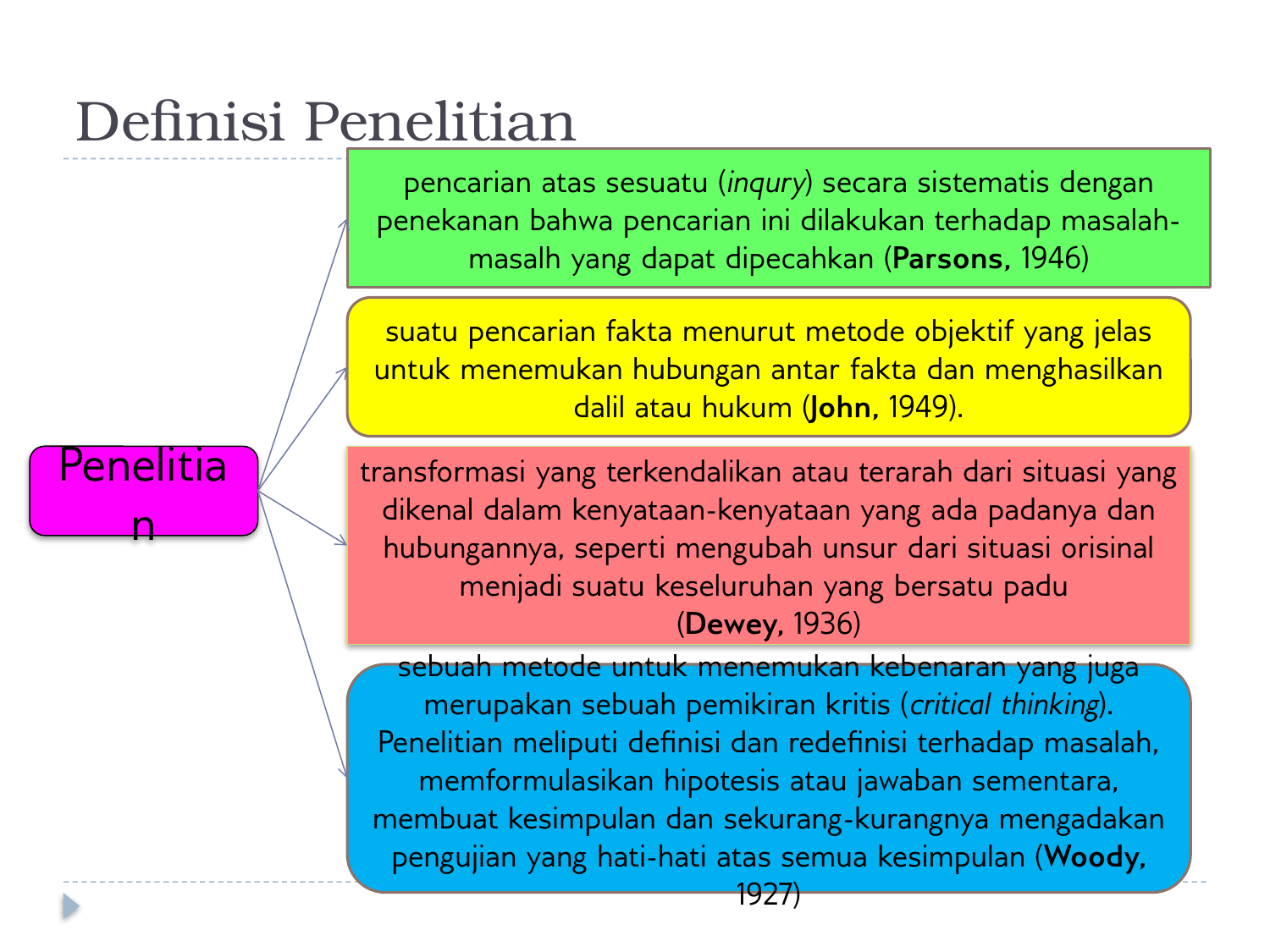

# Definisi Penelitian
pencarian atas sesuatu (inqury) secara sistematis dengan penekanan bahwa pencarian ini dilakukan terhadap masalah-masalh yang dapat dipecahkan (Parsons, 1946)

suatu pencarian fakta menurut metode objektif yang jelas untuk menemukan hubungan antar fakta dan menghasilkan dalil atau hukum (John, 1949).
Penelitian
transformasi yang terkendalikan atau terarah dari situasi yang dikenal dalam kenyataan-kenyataan yang ada padanya dan hubungannya, seperti mengubah unsur dari situasi orisinal menjadi suatu keseluruhan yang bersatu padu
(Dewey, 1936)
sebuah metode untuk menemukan kebenaran yang juga merupakan sebuah pemikiran kritis (critical thinking). Penelitian meliputi definisi dan redefinisi terhadap masalah, memformulasikan hipotesis atau jawaban sementara, membuat kesimpulan dan sekurang-kurangnya mengadakan pengujian yang hati-hati atas semua kesimpulan (Woody, 1927)